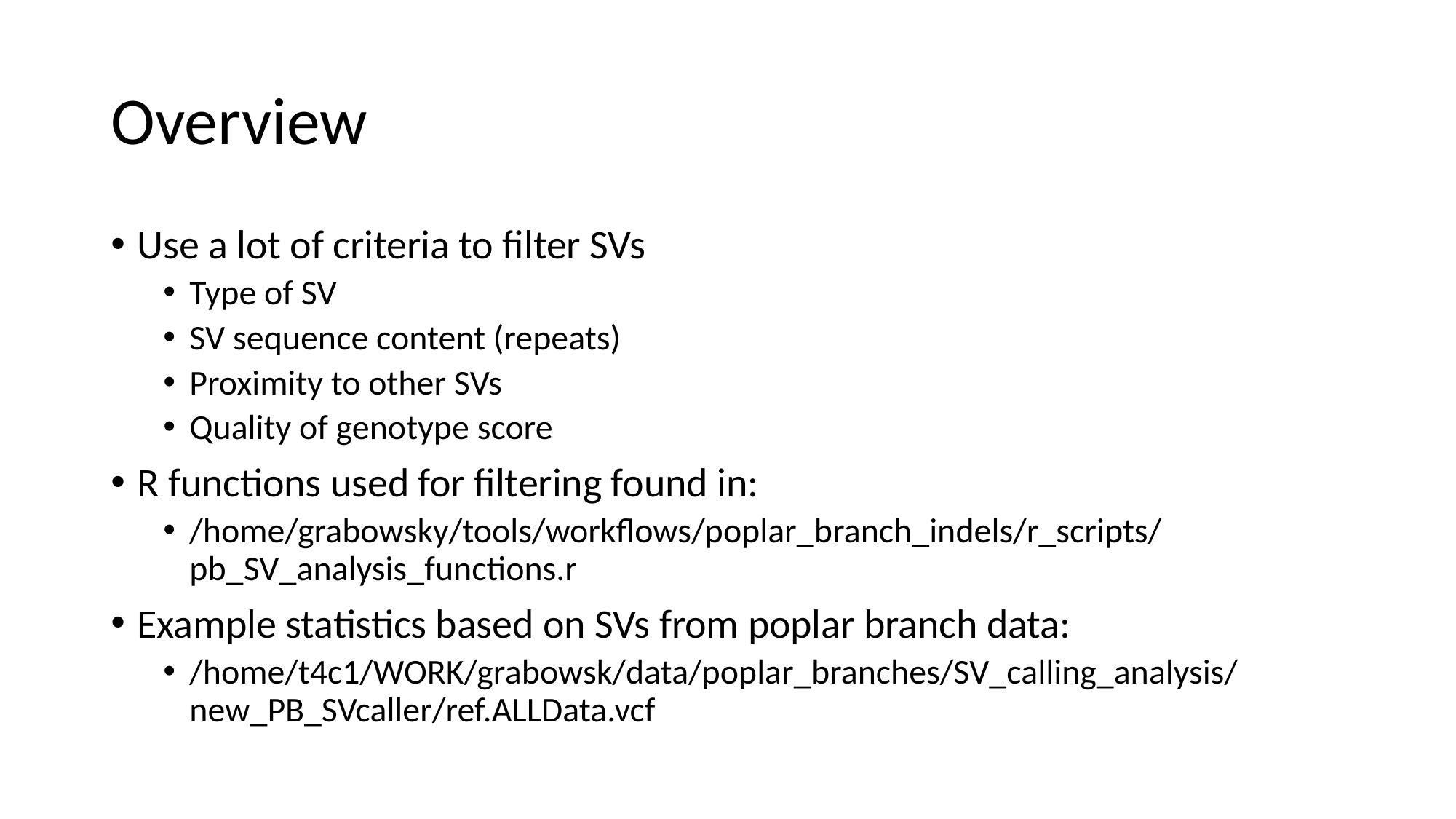

# Overview
Use a lot of criteria to filter SVs
Type of SV
SV sequence content (repeats)
Proximity to other SVs
Quality of genotype score
R functions used for filtering found in:
/home/grabowsky/tools/workflows/poplar_branch_indels/r_scripts/pb_SV_analysis_functions.r
Example statistics based on SVs from poplar branch data:
/home/t4c1/WORK/grabowsk/data/poplar_branches/SV_calling_analysis/new_PB_SVcaller/ref.ALLData.vcf